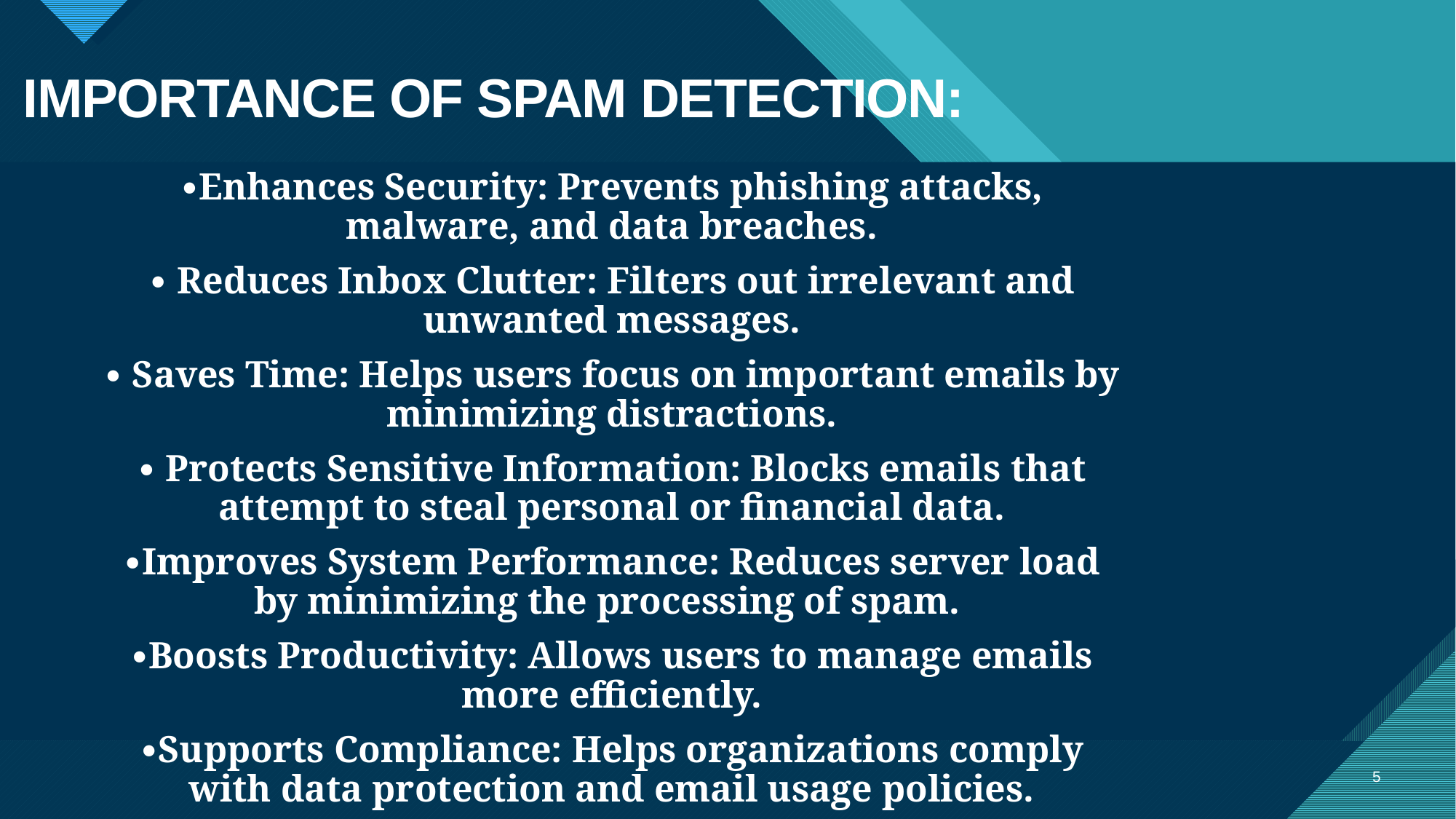

# IMPORTANCE OF SPAM DETECTION:
∙Enhances Security: Prevents phishing attacks, malware, and data breaches.
∙ Reduces Inbox Clutter: Filters out irrelevant and unwanted messages.
∙ Saves Time: Helps users focus on important emails by minimizing distractions.
∙ Protects Sensitive Information: Blocks emails that attempt to steal personal or financial data.
∙Improves System Performance: Reduces server load by minimizing the processing of spam.
∙Boosts Productivity: Allows users to manage emails more efficiently.
∙Supports Compliance: Helps organizations comply with data protection and email usage policies.
5